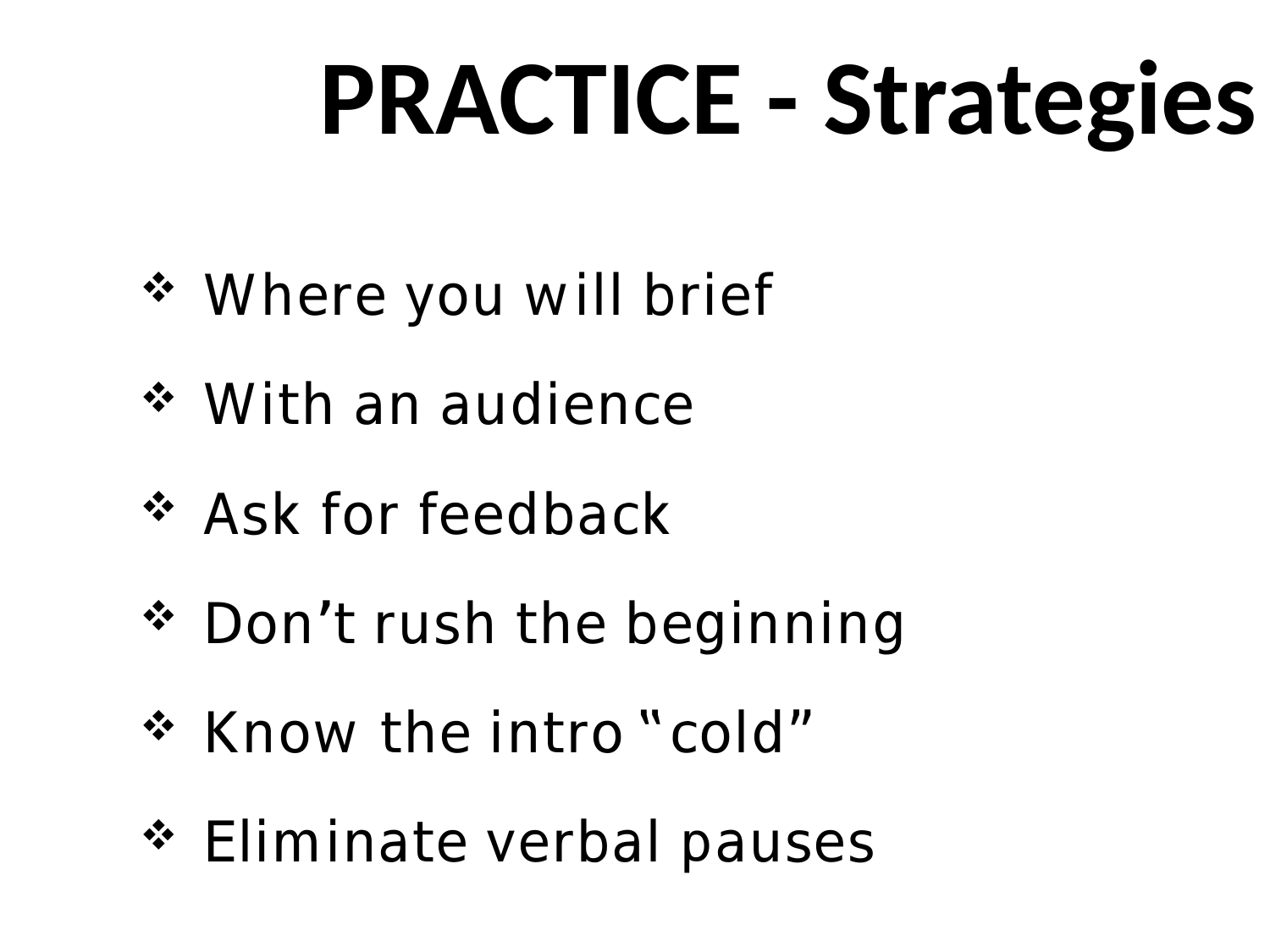

# Practice - Strategies
Where you will brief
With an audience
Ask for feedback
Don’t rush the beginning
Know the intro “cold”
Eliminate verbal pauses